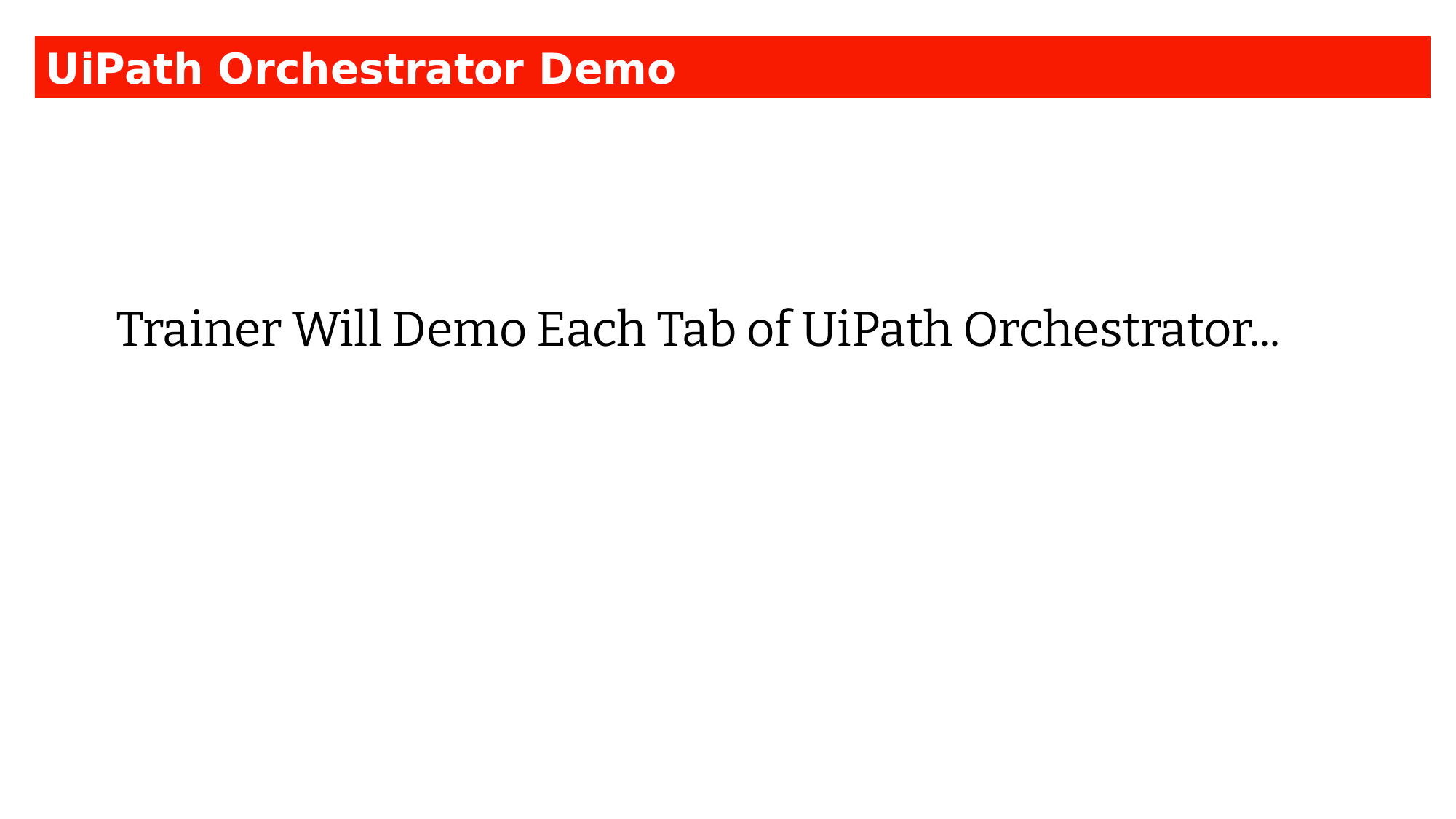

UiPath Orchestrator Demo
Trainer Will Demo Each Tab of UiPath Orchestrator...